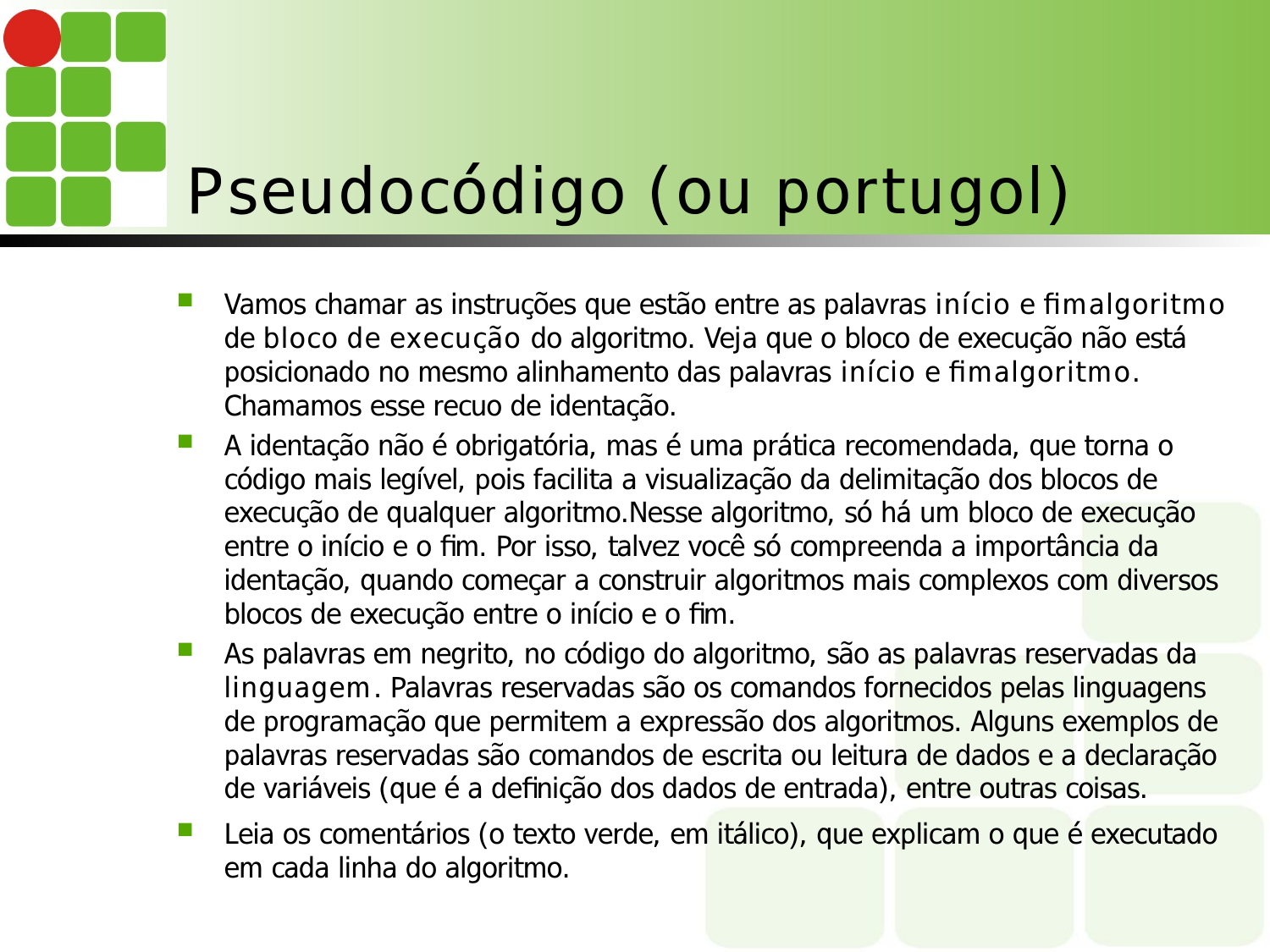

# Pseudocódigo (ou portugol)
Vamos chamar as instruções que estão entre as palavras início e fimalgoritmo de bloco de execução do algoritmo. Veja que o bloco de execução não está posicionado no mesmo alinhamento das palavras início e fimalgoritmo. Chamamos esse recuo de identação.
A identação não é obrigatória, mas é uma prática recomendada, que torna o código mais legível, pois facilita a visualização da delimitação dos blocos de execução de qualquer algoritmo.Nesse algoritmo, só há um bloco de execução entre o início e o fim. Por isso, talvez você só compreenda a importância da identação, quando começar a construir algoritmos mais complexos com diversos blocos de execução entre o início e o fim.
As palavras em negrito, no código do algoritmo, são as palavras reservadas da linguagem. Palavras reservadas são os comandos fornecidos pelas linguagens de programação que permitem a expressão dos algoritmos. Alguns exemplos de palavras reservadas são comandos de escrita ou leitura de dados e a declaração de variáveis (que é a definição dos dados de entrada), entre outras coisas.
Leia os comentários (o texto verde, em itálico), que explicam o que é executado em cada linha do algoritmo.